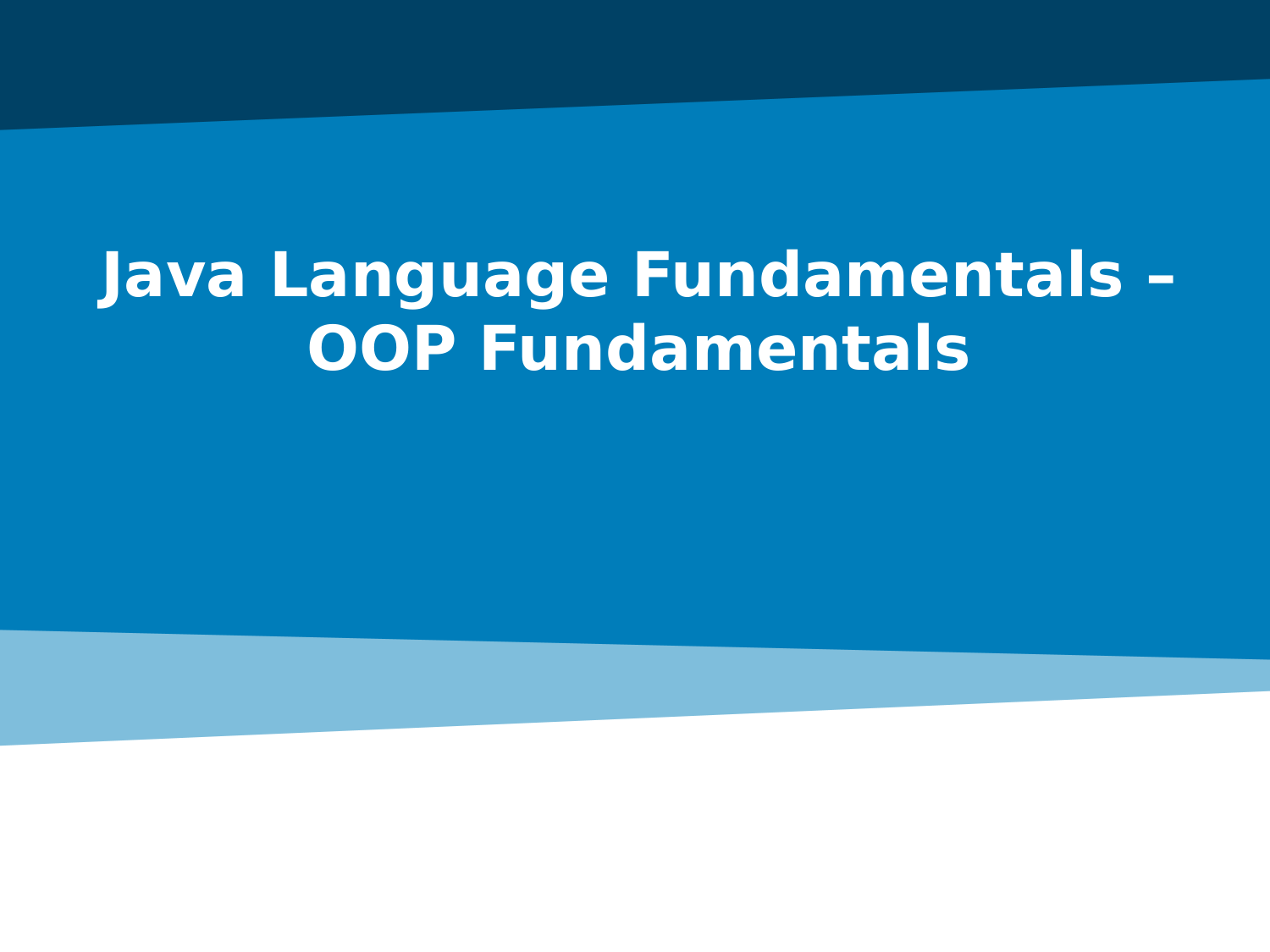

# Java Language Fundamentals – OOP Fundamentals